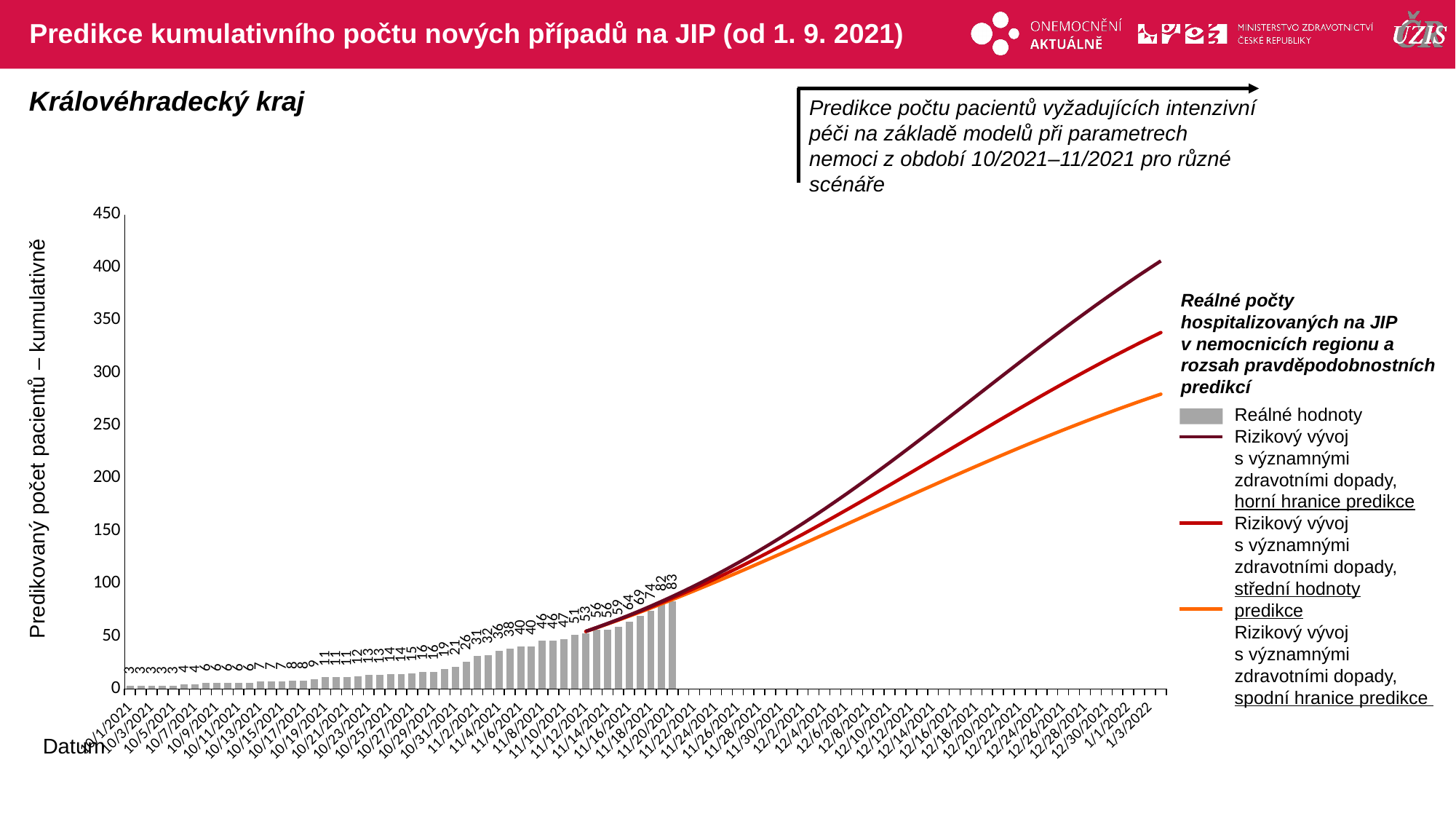

# Predikce kumulativního počtu nových případů na JIP (od 1. 9. 2021)
Královéhradecký kraj
Predikce počtu pacientů vyžadujících intenzivní péči na základě modelů při parametrech nemoci z období 10/2021–11/2021 pro různé scénáře

### Chart

| Category |  |  |  |  |  |
|---|---|---|---|---|---|
| 44470 | 3.0 | None | None | None | None |
| 44471 | 3.0 | None | None | None | None |
| 44472 | 3.0 | None | None | None | None |
| 44473 | 3.0 | None | None | None | None |
| 44474 | 3.0 | None | None | None | None |
| 44475 | 4.0 | None | None | None | None |
| 44476 | 4.0 | None | None | None | None |
| 44477 | 6.0 | None | None | None | None |
| 44478 | 6.0 | None | None | None | None |
| 44479 | 6.0 | None | None | None | None |
| 44480 | 6.0 | None | None | None | None |
| 44481 | 6.0 | None | None | None | None |
| 44482 | 7.0 | None | None | None | None |
| 44483 | 7.0 | None | None | None | None |
| 44484 | 7.0 | None | None | None | None |
| 44485 | 8.0 | None | None | None | None |
| 44486 | 8.0 | None | None | None | None |
| 44487 | 9.0 | None | None | None | None |
| 44488 | 11.0 | None | None | None | None |
| 44489 | 11.0 | None | None | None | None |
| 44490 | 11.0 | None | None | None | None |
| 44491 | 12.0 | None | None | None | None |
| 44492 | 13.0 | None | None | None | None |
| 44493 | 13.0 | None | None | None | None |
| 44494 | 14.0 | None | None | None | None |
| 44495 | 14.0 | None | None | None | None |
| 44496 | 15.0 | None | None | None | None |
| 44497 | 16.0 | None | None | None | None |
| 44498 | 16.0 | None | None | None | None |
| 44499 | 19.0 | None | None | None | None |
| 44500 | 21.0 | None | None | None | None |
| 44501 | 26.0 | None | None | None | None |
| 44502 | 31.0 | None | None | None | None |
| 44503 | 32.0 | None | None | None | None |
| 44504 | 36.0 | None | None | None | None |
| 44505 | 38.0 | None | None | None | None |
| 44506 | 40.0 | None | None | None | None |
| 44507 | 40.0 | None | None | None | None |
| 44508 | 46.0 | None | None | None | None |
| 44509 | 46.0 | None | None | None | None |
| 44510 | 47.0 | None | None | None | None |
| 44511 | 51.0 | None | None | None | None |
| 44512 | 53.0 | None | 54.44899544532955 | 54.49498162323925 | 54.54122876134274 |
| 44513 | 56.0 | None | 57.97405237915714 | 58.0873570016697 | 58.20162685089832 |
| 44514 | 56.0 | None | 61.56618659949666 | 61.77173924589013 | 61.97973265199582 |
| 44515 | 59.0 | None | 65.20566648315264 | 65.53194538600998 | 65.8633299191496 |
| 44516 | 64.0 | None | 68.96230861970616 | 69.44116136354879 | 69.92947776190817 |
| 44517 | 69.0 | None | 72.79919014747759 | 73.46590799571942 | 74.14872655883055 |
| 44518 | 74.0 | None | 76.73595163840994 | 77.62896094650802 | 78.54764912045292 |
| 44519 | 82.0 | None | 80.73689403607662 | 81.89756933724902 | 83.09717672348404 |
| 44520 | 83.0 | None | 84.7874157438992 | 86.25978639121936 | 87.78881407228525 |
| 44521 | None | None | 88.89945626549716 | 90.72983310252923 | 92.63991455907473 |
| 44522 | None | None | 93.07118690818692 | 95.30794737835102 | 97.65367619395388 |
| 44523 | None | None | 97.31375273853301 | 100.00706545542823 | 102.84574635609084 |
| 44524 | None | None | 101.60608419751759 | 104.80783150470967 | 108.19941536851742 |
| 44525 | None | None | 105.94805205904198 | 109.71144307935037 | 113.71813675316551 |
| 44526 | None | None | 110.33559772011591 | 114.71488284575375 | 119.40085053143301 |
| 44527 | None | None | 114.76872952930734 | 119.81894397626768 | 125.25001887380351 |
| 44528 | None | None | 119.23816952855165 | 125.01491642394785 | 131.25833963126934 |
| 44529 | None | None | 123.738935622154 | 130.29813802860474 | 137.42225125608402 |
| 44530 | None | None | 128.26848289326225 | 135.66612913445118 | 143.7400412849144 |
| 44531 | None | None | 132.83403535813085 | 141.1259300773702 | 150.2191752891673 |
| 44532 | None | None | 137.42618564975822 | 146.66777621780543 | 156.8500326526438 |
| 44533 | None | None | 142.04011132186054 | 152.2862050657985 | 163.62689346319723 |
| 44534 | None | None | 146.67207483738437 | 157.97657532334216 | 170.54446577934146 |
| 44535 | None | None | 151.318343968987 | 163.73403719263086 | 177.59690494229642 |
| 44536 | None | None | 155.97521215414423 | 169.55356631192961 | 184.7778542848111 |
| 44537 | None | None | 160.63889728838188 | 175.42983121558126 | 192.08026637175914 |
| 44538 | None | None | 165.30556277345093 | 181.35722841693183 | 199.49644978277274 |
| 44539 | None | None | 169.9713317152977 | 187.32990655233127 | 207.01810162071325 |
| 44540 | None | None | 174.63230404487024 | 193.34179633416835 | 214.6363514323699 |
| 44541 | None | None | 179.28456777550028 | 199.38663242171714 | 222.34179622838457 |
| 44542 | None | None | 183.92425446510006 | 205.4580398914149 | 230.12462714495797 |
| 44543 | None | None | 188.54755520826856 | 211.5495655542877 | 237.97468347163223 |
| 44544 | None | None | 193.15071926494744 | 217.65468650466312 | 245.88147914404738 |
| 44545 | None | None | 197.73005457312252 | 223.7668229839967 | 253.8342382733403 |
| 44546 | None | None | 202.28194336839465 | 229.8793727539839 | 261.82196158224497 |
| 44547 | None | None | 206.80284757518857 | 235.98573175937887 | 269.8334761661841 |
| 44548 | None | None | 211.28932496360412 | 242.0793301665474 | 277.8575074515441 |
| 44549 | None | None | 215.73804184629975 | 248.15366390773235 | 285.88274625920485 |
| 44550 | None | None | 220.14578517877476 | 254.20232587089274 | 293.8979165590245 |
| 44551 | None | None | 224.50946925133744 | 260.21902952337723 | 301.89183342107685 |
| 44552 | None | None | 228.82613725388993 | 266.1976254478174 | 309.85345167322953 |
| 44553 | None | None | 233.09296832511333 | 272.13212528358594 | 317.7719242637225 |
| 44554 | None | None | 237.30728217430834 | 278.0167218409682 | 325.63665476500705 |
| 44555 | None | None | 241.4665436125082 | 283.84580873395885 | 333.4373484073206 |
| 44556 | None | None | 245.56836565458235 | 289.6139973903878 | 341.1640582978562 |
| 44557 | None | None | 249.6105142654262 | 295.3161357467144 | 348.80723245042725 |
| 44558 | None | None | 253.5909116756607 | 300.94732411818404 | 356.3577552168582 |
| 44559 | None | None | 257.50763692992126 | 306.50292645432086 | 363.806980648328 |
| 44560 | None | None | 261.35892496045096 | 311.97857868409363 | 371.14675988368356 |
| 44561 | None | None | 265.1431675390957 | 317.3701987288834 | 378.36946857737246 |
| 44562 | None | None | 268.8589125337884 | 322.6739931945805 | 385.46802759707674 |
| 44563 | None | None | 272.5048628387434 | 327.8864626299731 | 392.43591950965185 |
| 44564 | None | None | 276.07987451773715 | 333.0044047002818 | 399.2671999782101 |
| 44565 | None | None | 279.5829588984623 | 338.0249171164964 | 405.95650662065367 |
Reálné počty hospitalizovaných na JIP v nemocnicích regionu a rozsah pravděpodobnostních predikcí
Reálné hodnoty
Rizikový vývoj s významnými zdravotními dopady, horní hranice predikce Rizikový vývoj s významnými zdravotními dopady, střední hodnoty predikce
Rizikový vývoj s významnými zdravotními dopady, spodní hranice predikce

Predikovaný počet pacientů – kumulativně
Datum